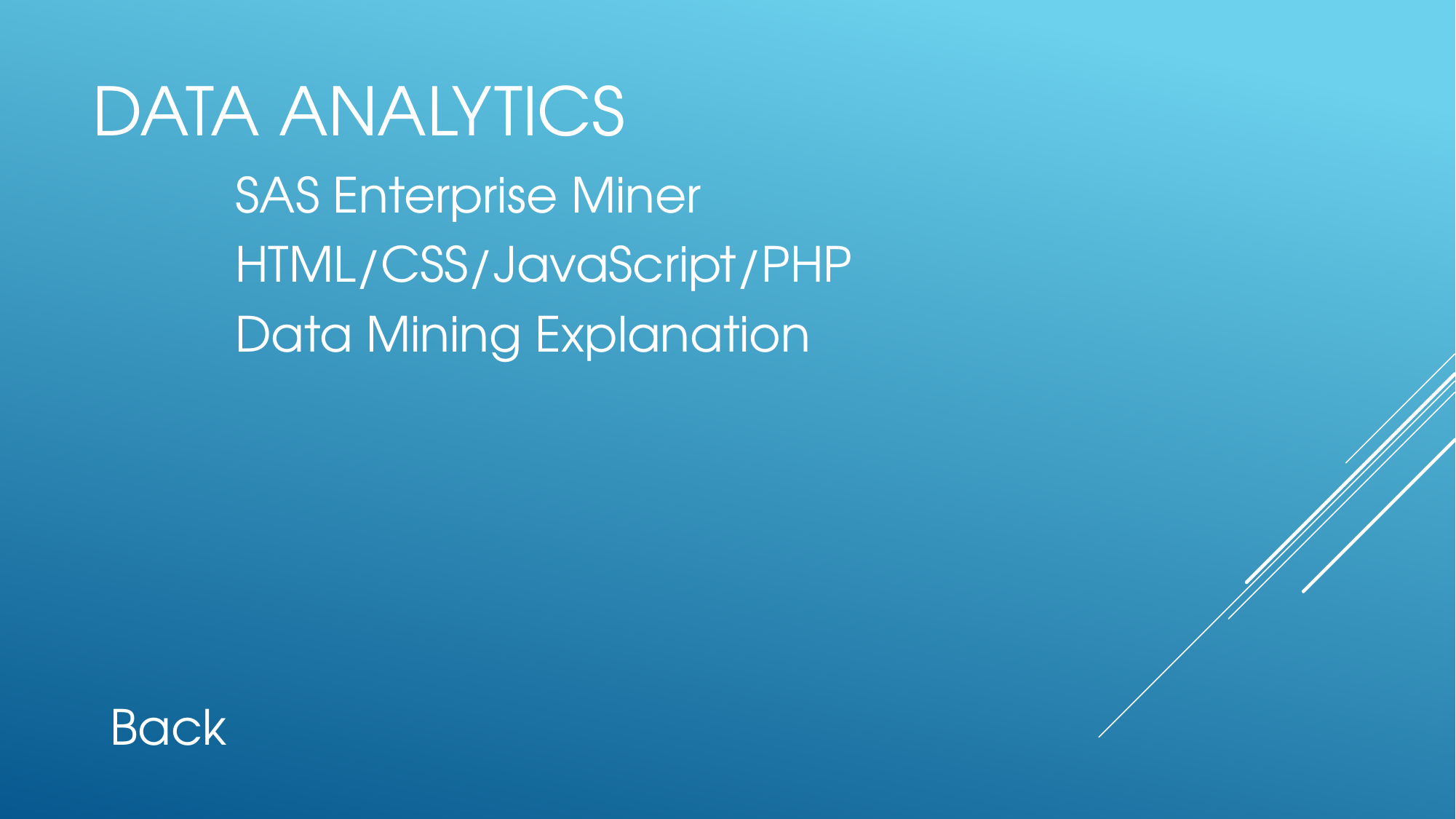

# Data ANALYTICS
SAS Enterprise Miner
HTML/CSS/JavaScript/PHP
Data Mining Explanation
Back